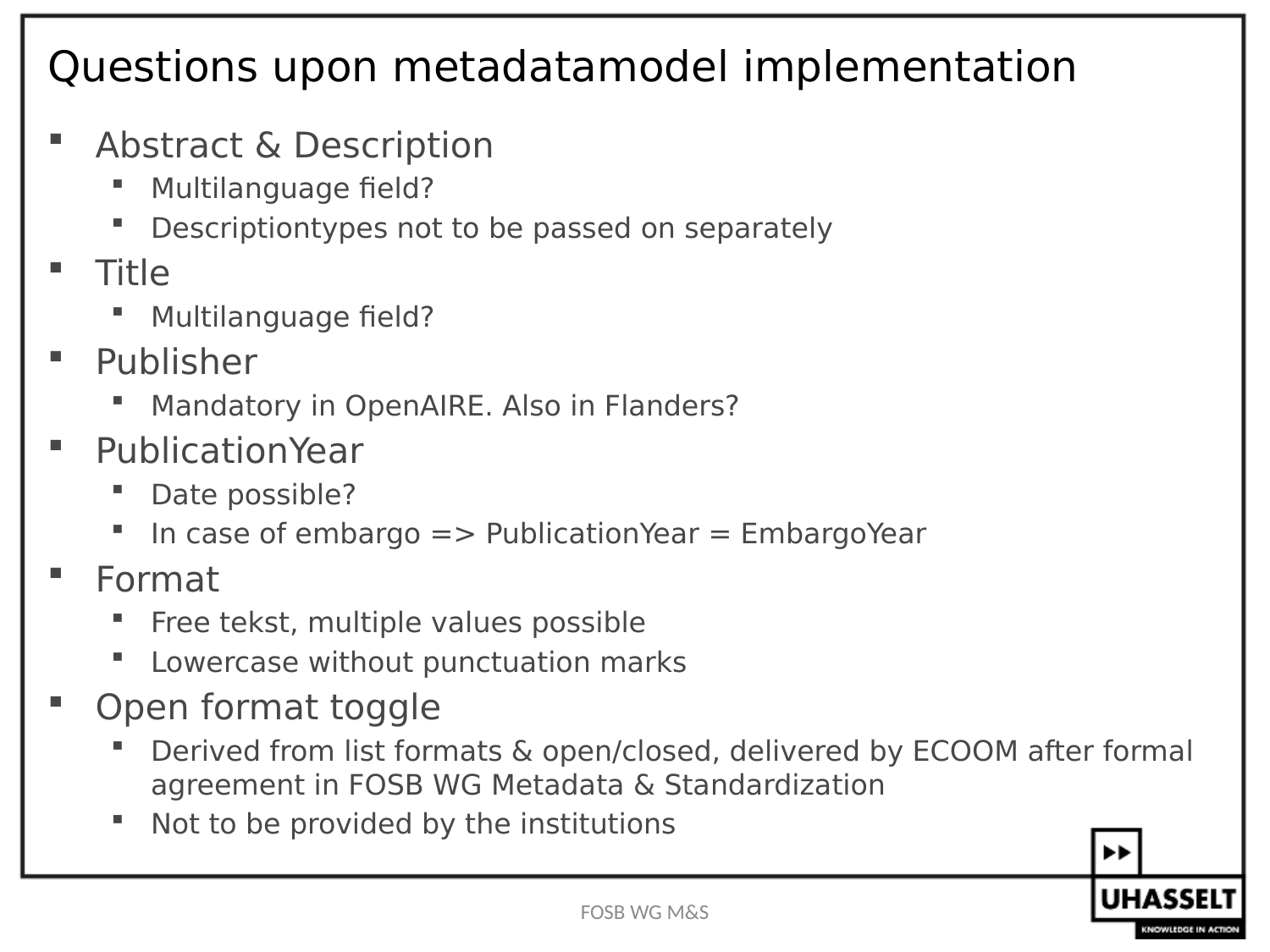

# Questions upon metadatamodel implementation
Abstract & Description
Multilanguage field?
Descriptiontypes not to be passed on separately
Title
Multilanguage field?
Publisher
Mandatory in OpenAIRE. Also in Flanders?
PublicationYear
Date possible?
In case of embargo => PublicationYear = EmbargoYear
Format
Free tekst, multiple values possible
Lowercase without punctuation marks
Open format toggle
Derived from list formats & open/closed, delivered by ECOOM after formal agreement in FOSB WG Metadata & Standardization
Not to be provided by the institutions
FOSB WG M&S